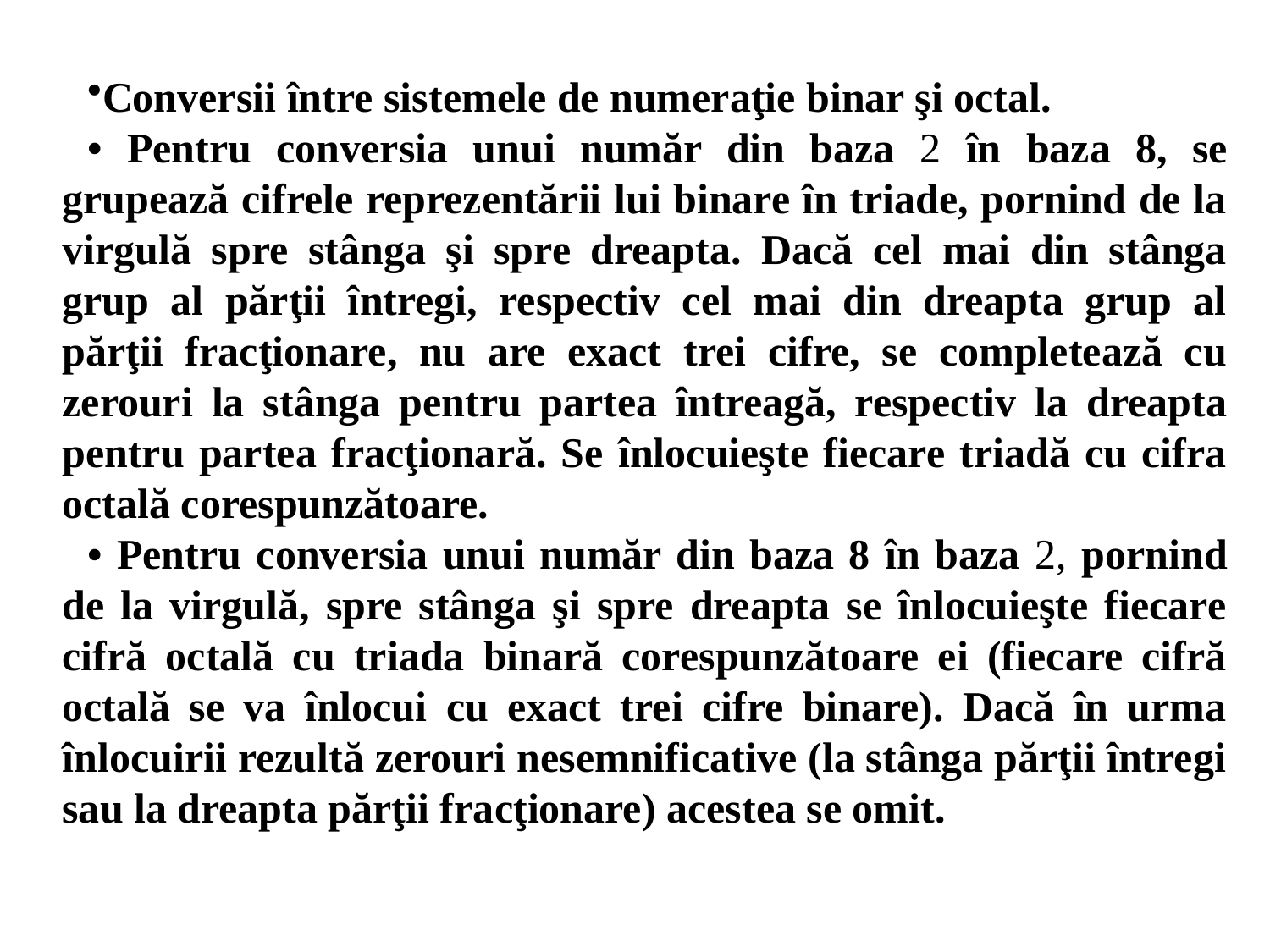

Conversii între sistemele de numeraţie binar şi octal.
• Pentru conversia unui număr din baza 2 în baza 8, se grupează cifrele reprezentării lui binare în triade, pornind de la virgulă spre stânga şi spre dreapta. Dacă cel mai din stânga grup al părţii întregi, respectiv cel mai din dreapta grup al părţii fracţionare, nu are exact trei cifre, se completează cu zerouri la stânga pentru partea întreagă, respectiv la dreapta pentru partea fracţionară. Se înlocuieşte fiecare triadă cu cifra octală corespunzătoare.
• Pentru conversia unui număr din baza 8 în baza 2, pornind de la virgulă, spre stânga şi spre dreapta se înlocuieşte fiecare cifră octală cu triada binară corespunzătoare ei (fiecare cifră octală se va înlocui cu exact trei cifre binare). Dacă în urma înlocuirii rezultă zerouri nesemnificative (la stânga părţii întregi sau la dreapta părţii fracţionare) acestea se omit.